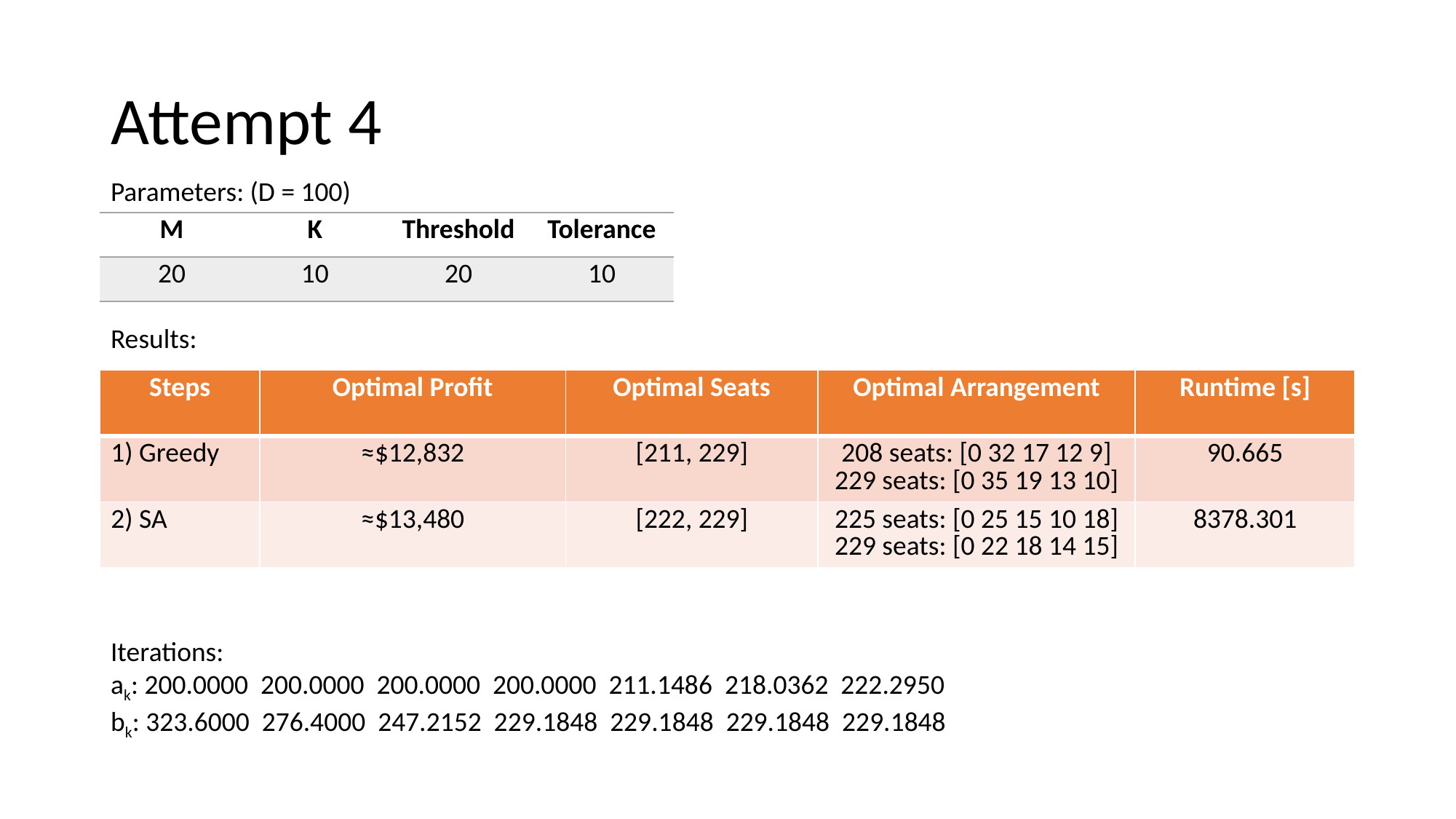

# Attempt 4
Parameters: (D = 100)
| M | K | Threshold | Tolerance |
| --- | --- | --- | --- |
| 20 | 10 | 20 | 10 |
Results:
| Steps | Optimal Profit | Optimal Seats | Optimal Arrangement | Runtime [s] |
| --- | --- | --- | --- | --- |
| 1) Greedy | ≈$12,832 | [211, 229] | 208 seats: [0 32 17 12 9] 229 seats: [0 35 19 13 10] | 90.665 |
| 2) SA | ≈$13,480 | [222, 229] | 225 seats: [0 25 15 10 18] 229 seats: [0 22 18 14 15] | 8378.301 |
Iterations:
ak: 200.0000  200.0000  200.0000  200.0000  211.1486  218.0362  222.2950
bk: 323.6000  276.4000  247.2152  229.1848  229.1848  229.1848  229.1848